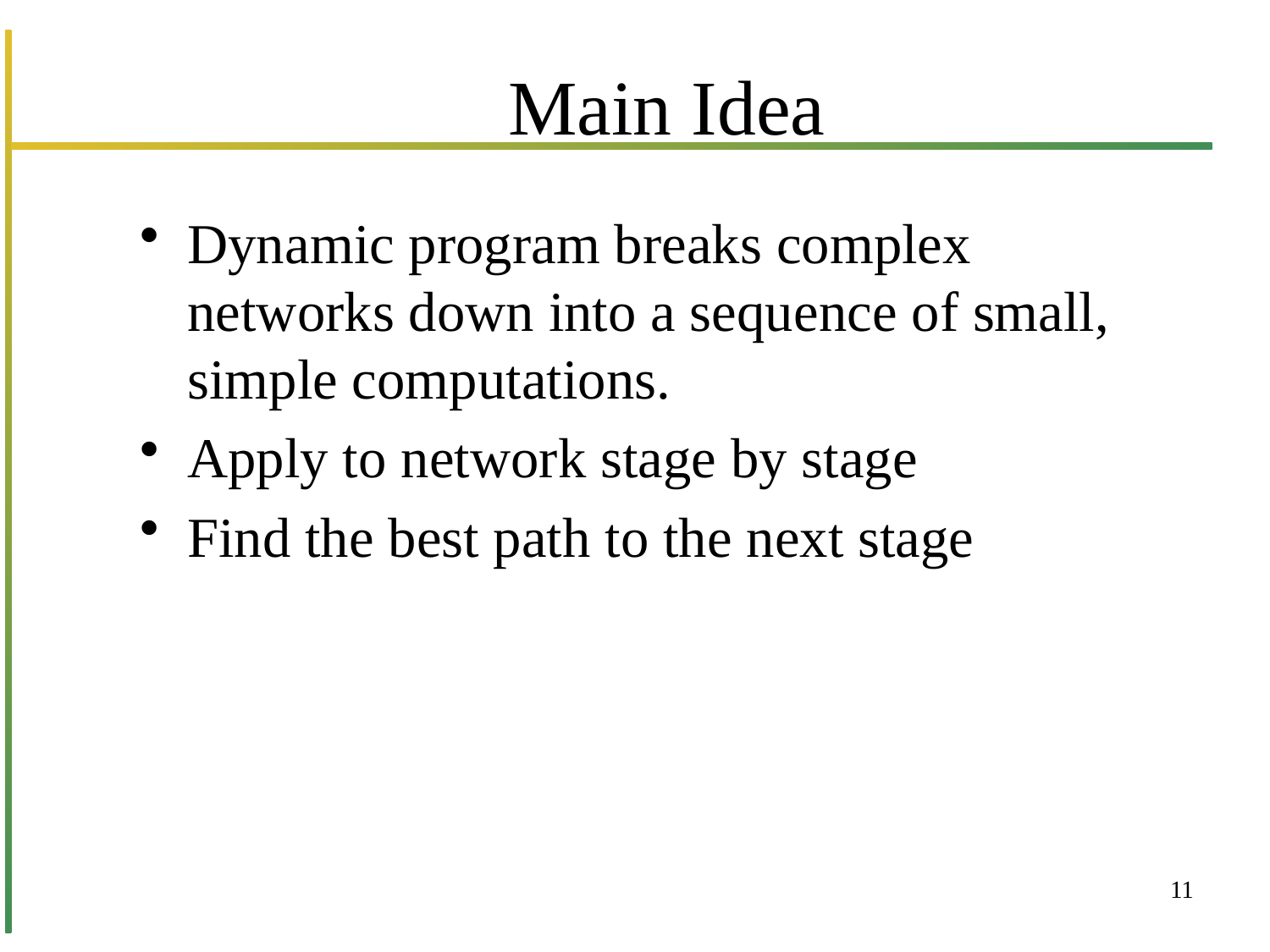

# Main Idea
Dynamic program breaks complex networks down into a sequence of small, simple computations.
Apply to network stage by stage
Find the best path to the next stage
11